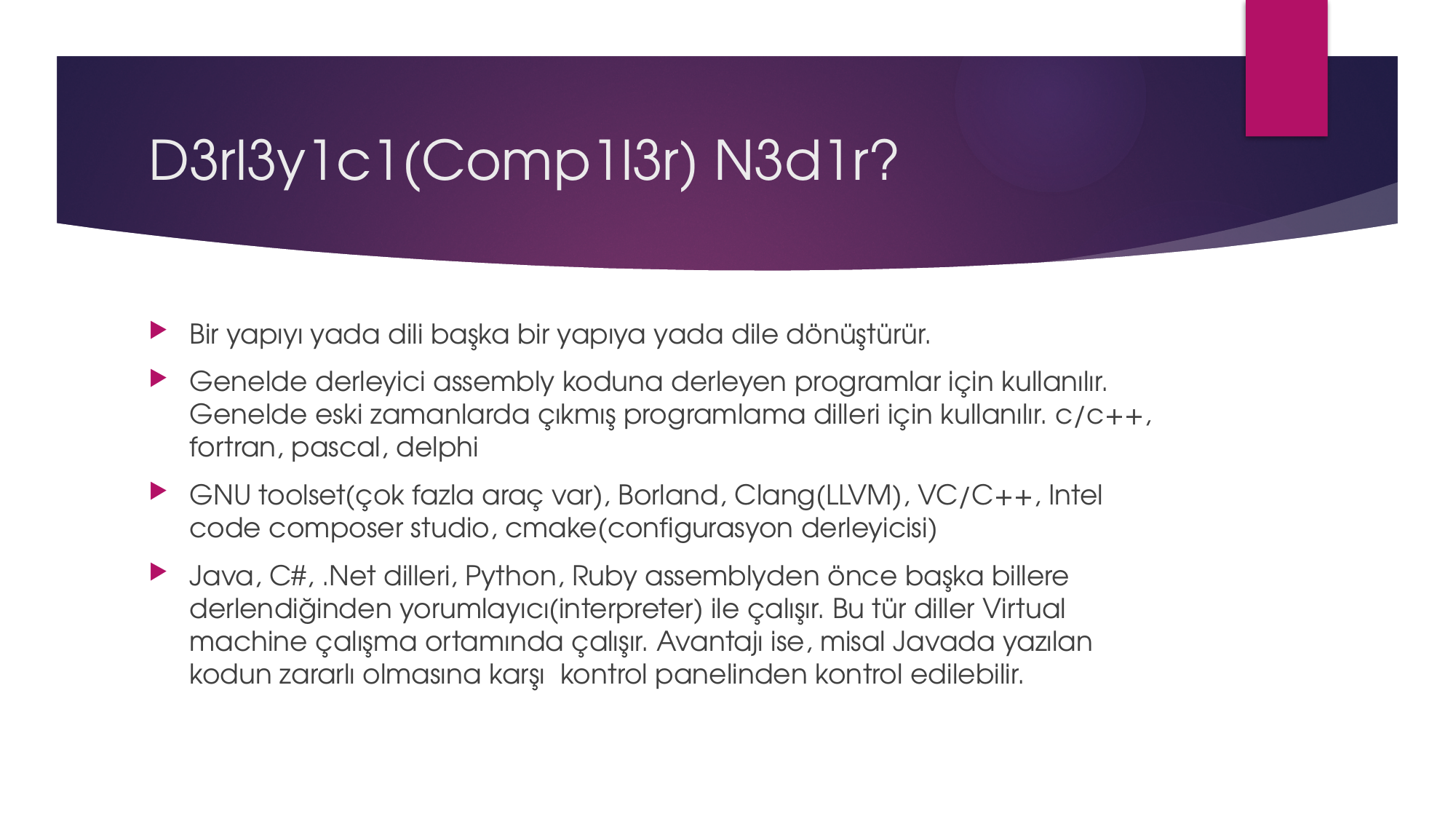

# D3rl3y1c1(Comp1l3r) N3d1r?
Bir yapıyı yada dili başka bir yapıya yada dile dönüştürür.
Genelde derleyici assembly koduna derleyen programlar için kullanılır. Genelde eski zamanlarda çıkmış programlama dilleri için kullanılır. c/c++, fortran, pascal, delphi
GNU toolset(çok fazla araç var), Borland, Clang(LLVM), VC/C++, Intel code composer studio, cmake(configurasyon derleyicisi)
Java, C#, .Net dilleri, Python, Ruby assemblyden önce başka billere derlendiğinden yorumlayıcı(interpreter) ile çalışır. Bu tür diller Virtual machine çalışma ortamında çalışır. Avantajı ise, misal Javada yazılan kodun zararlı olmasına karşı  kontrol panelinden kontrol edilebilir.